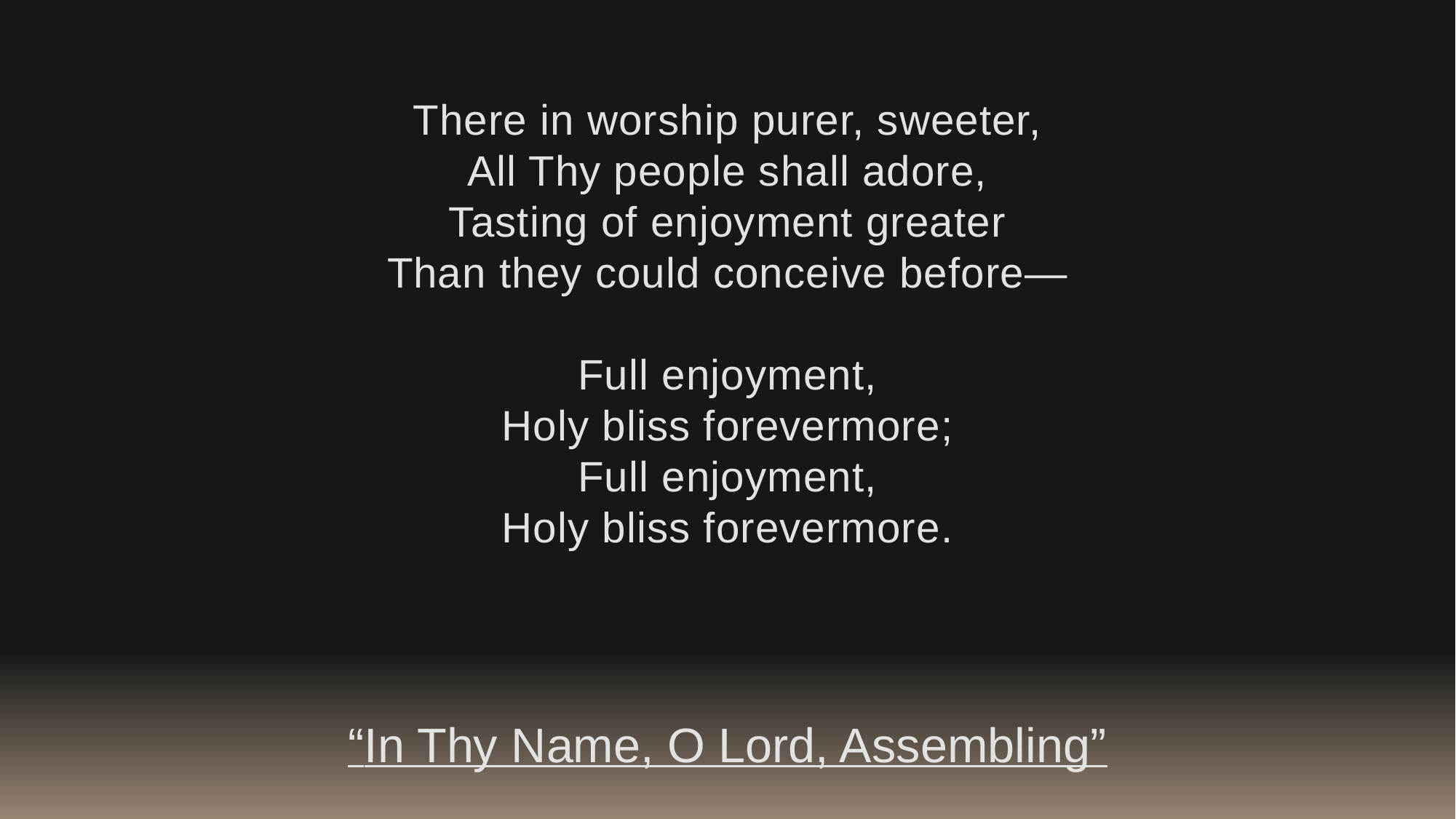

There in worship purer, sweeter,
All Thy people shall adore,
Tasting of enjoyment greater
Than they could conceive before—

Full enjoyment,
Holy bliss forevermore;
Full enjoyment,
Holy bliss forevermore.

“In Thy Name, O Lord, Assembling”